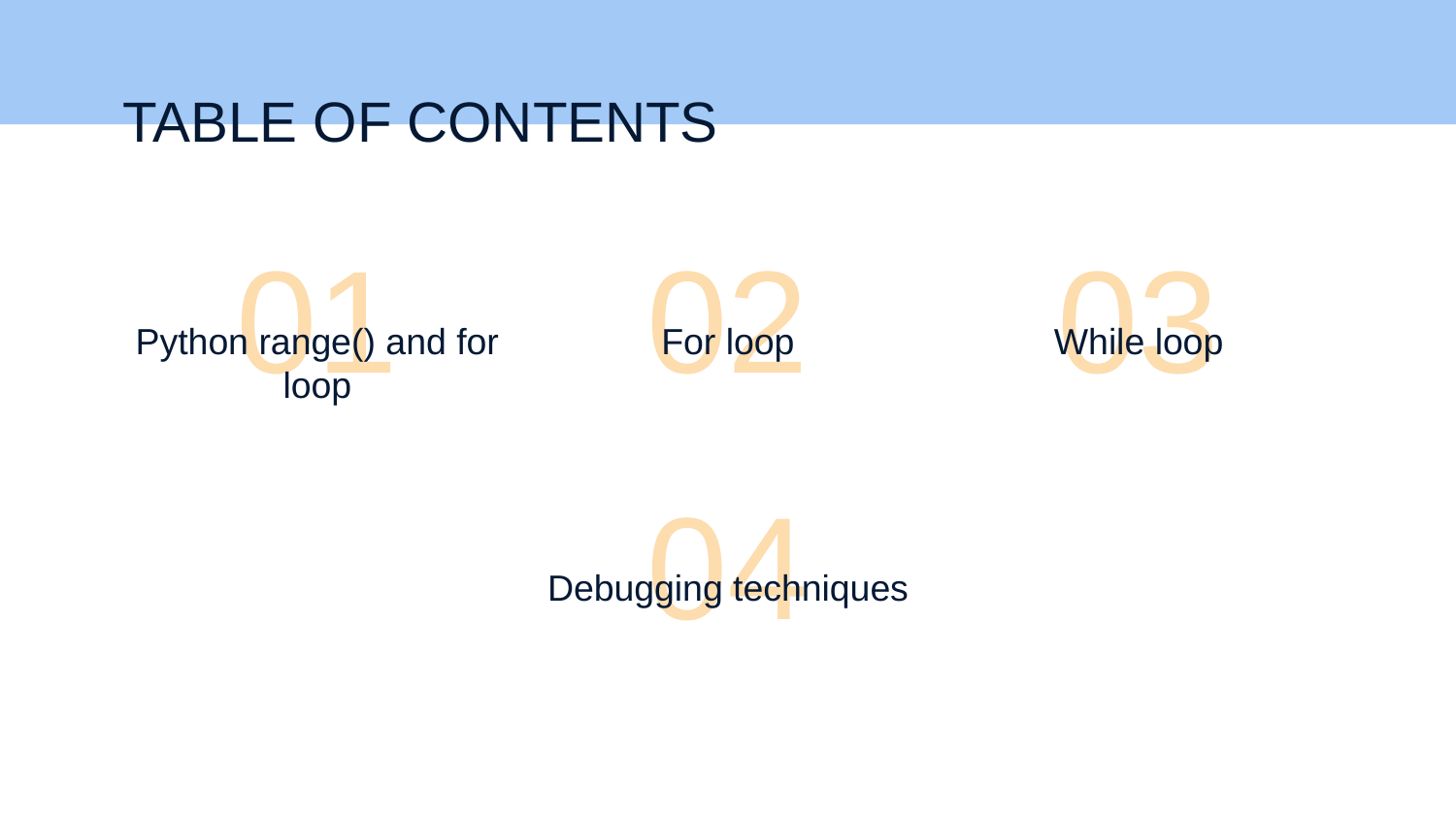

TABLE OF CONTENTS
# 01
02
03
Python range() and for loop
For loop
While loop
04
Debugging techniques